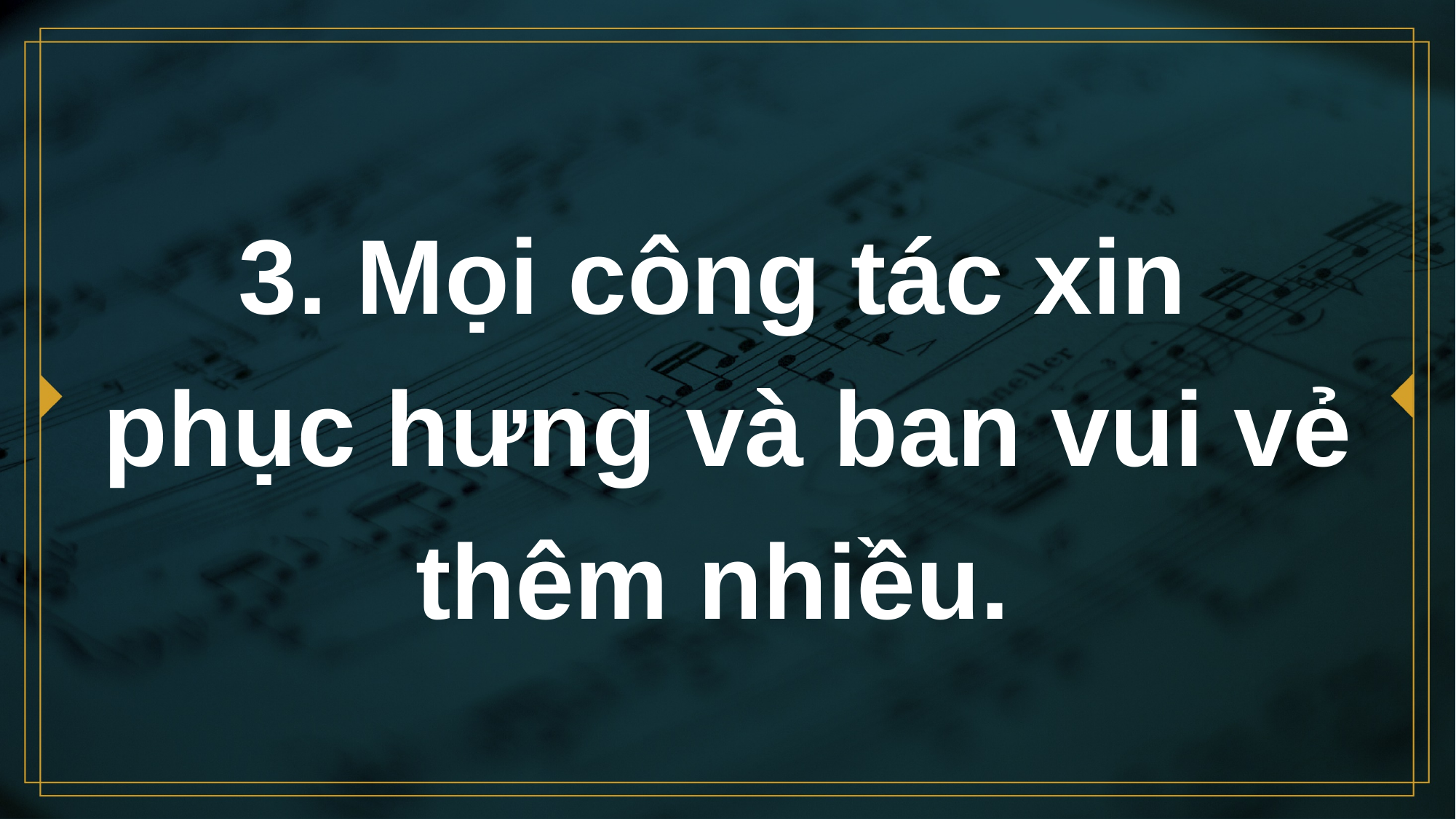

# 3. Mọi công tác xin phục hưng và ban vui vẻ thêm nhiều.